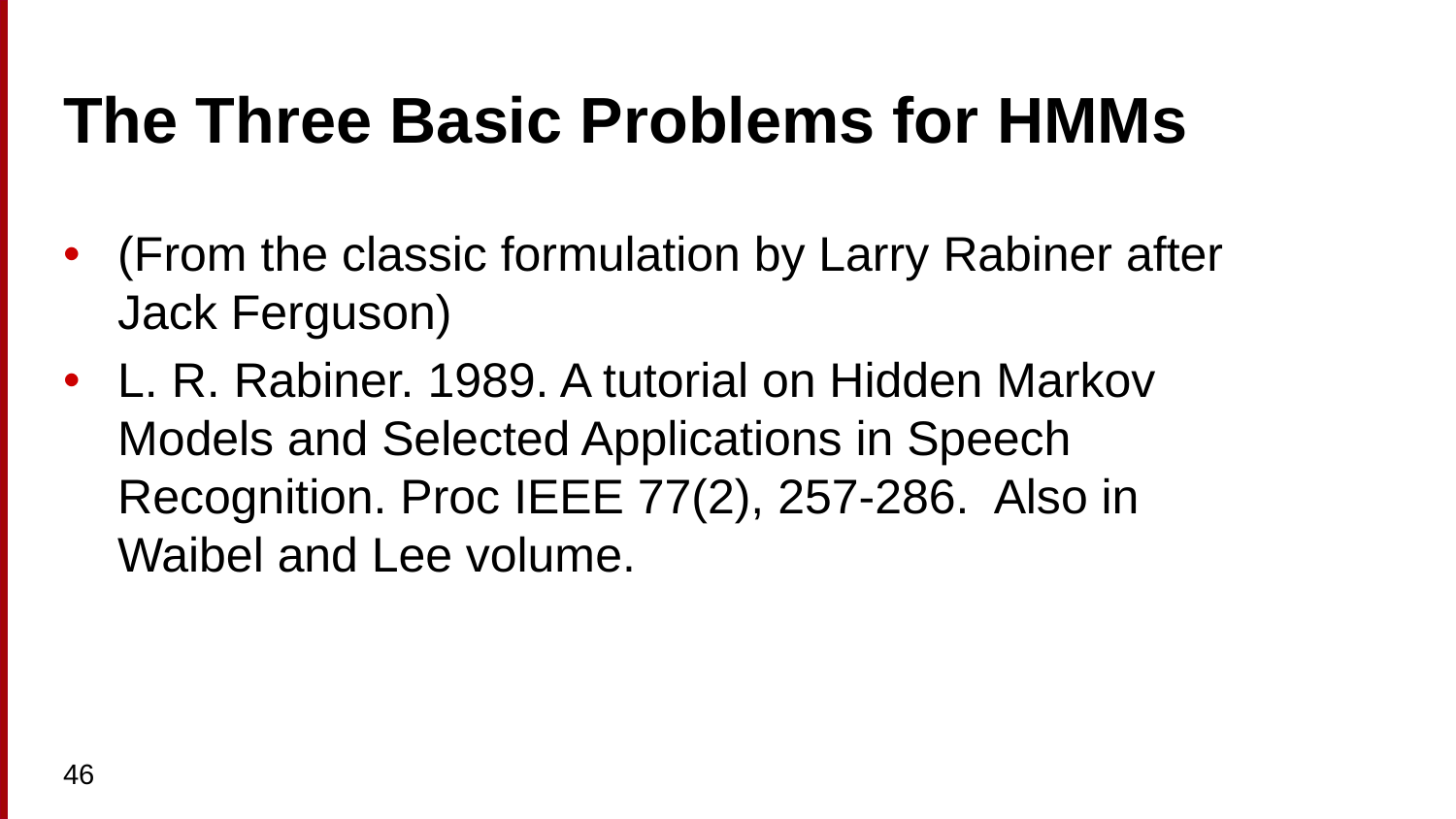

# The Three Basic Problems for HMMs
(From the classic formulation by Larry Rabiner after Jack Ferguson)
L. R. Rabiner. 1989. A tutorial on Hidden Markov Models and Selected Applications in Speech Recognition. Proc IEEE 77(2), 257-286.  Also in Waibel and Lee volume.
46